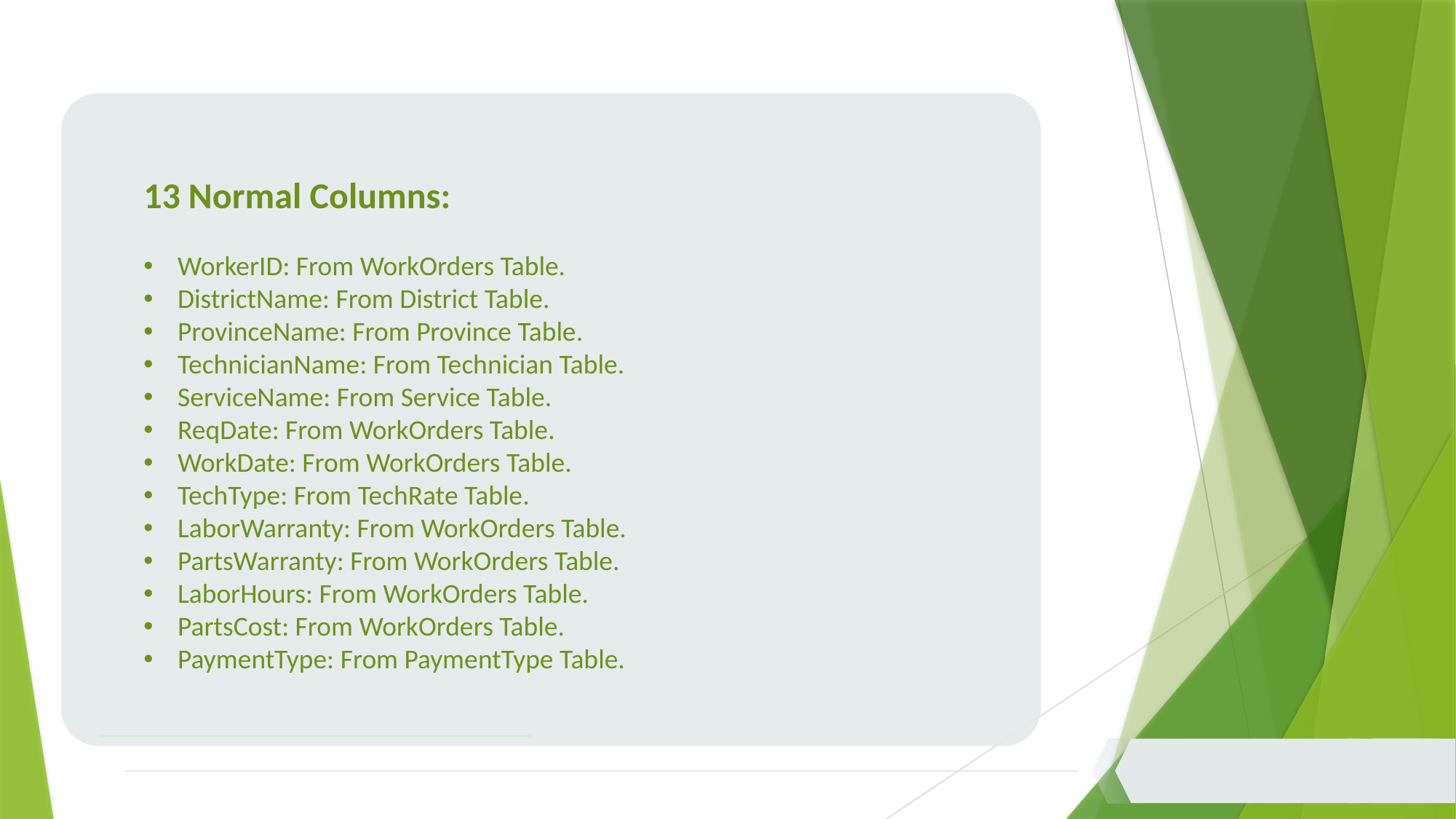

13 Normal Columns:

WorkerID: From WorkOrders Table.
DistrictName: From District Table.
ProvinceName: From Province Table.
TechnicianName: From Technician Table.
ServiceName: From Service Table.
ReqDate: From WorkOrders Table.
WorkDate: From WorkOrders Table.
TechType: From TechRate Table.
LaborWarranty: From WorkOrders Table.
PartsWarranty: From WorkOrders Table.
LaborHours: From WorkOrders Table.
PartsCost: From WorkOrders Table.
PaymentType: From PaymentType Table.